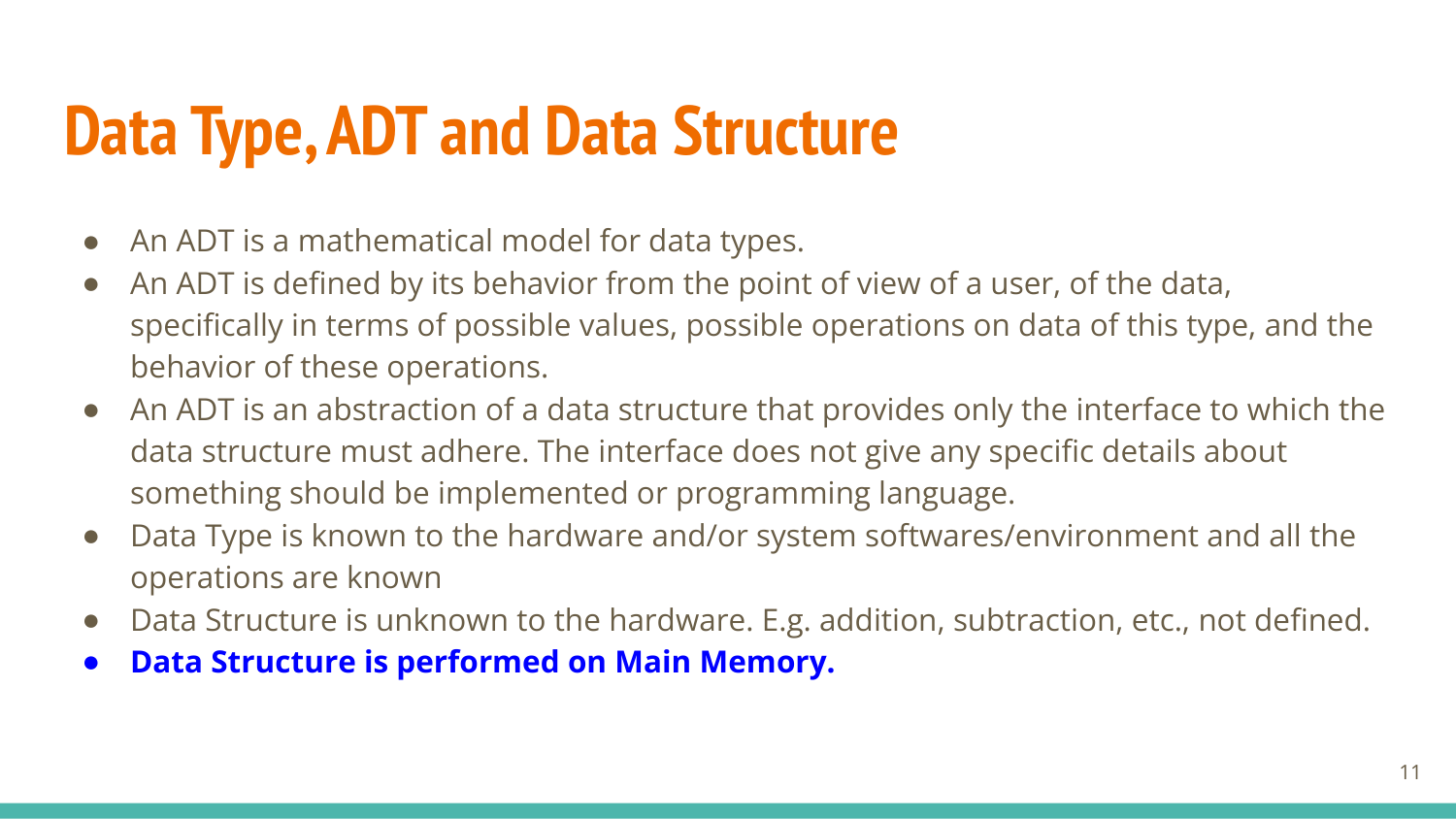

# Data Type, ADT and Data Structure
An ADT is a mathematical model for data types.
An ADT is defined by its behavior from the point of view of a user, of the data, specifically in terms of possible values, possible operations on data of this type, and the behavior of these operations.
An ADT is an abstraction of a data structure that provides only the interface to which the data structure must adhere. The interface does not give any specific details about something should be implemented or programming language.
Data Type is known to the hardware and/or system softwares/environment and all the operations are known
Data Structure is unknown to the hardware. E.g. addition, subtraction, etc., not defined.
Data Structure is performed on Main Memory.
11